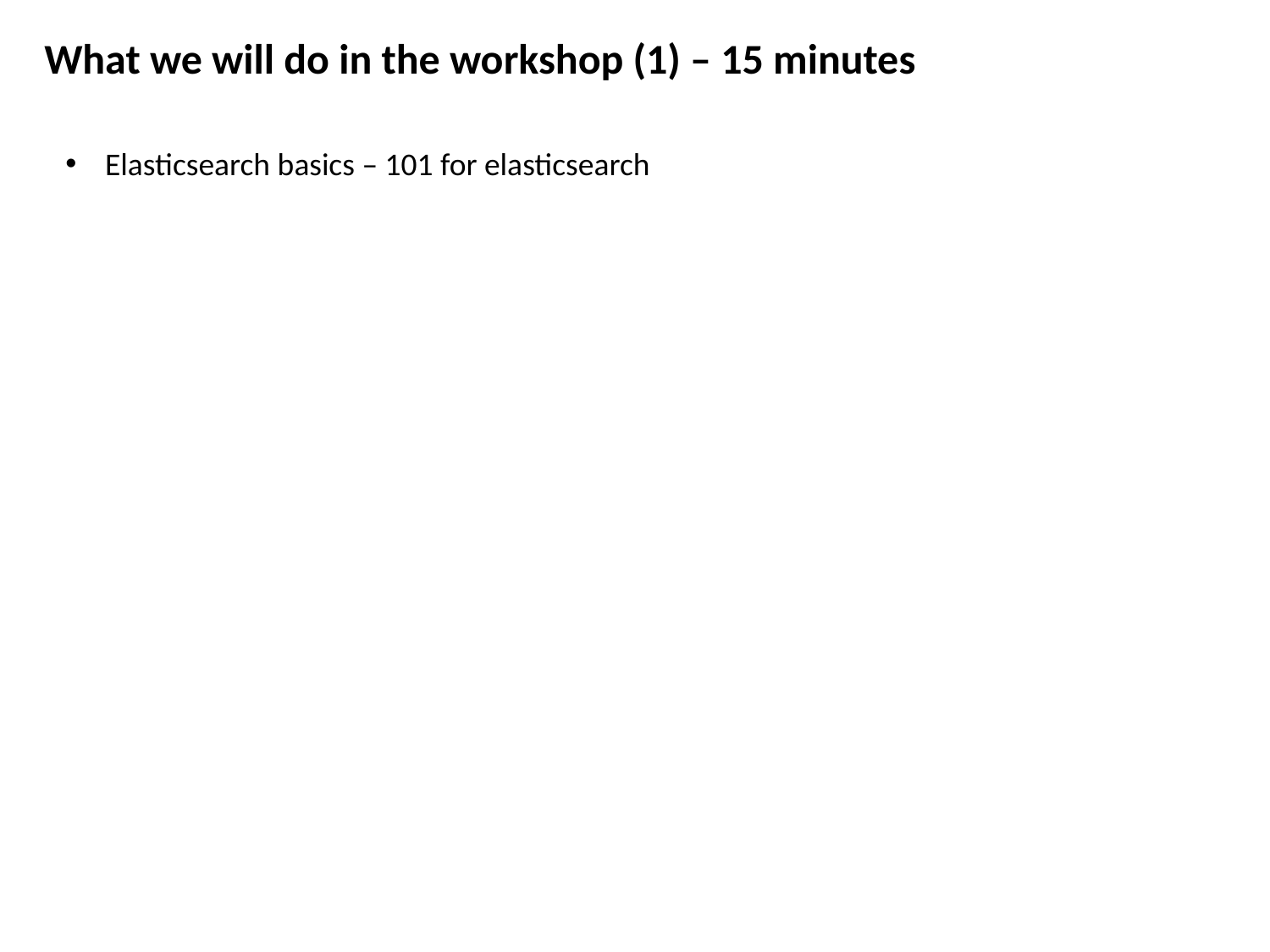

What we will do in the workshop (1) – 15 minutes
Elasticsearch basics – 101 for elasticsearch